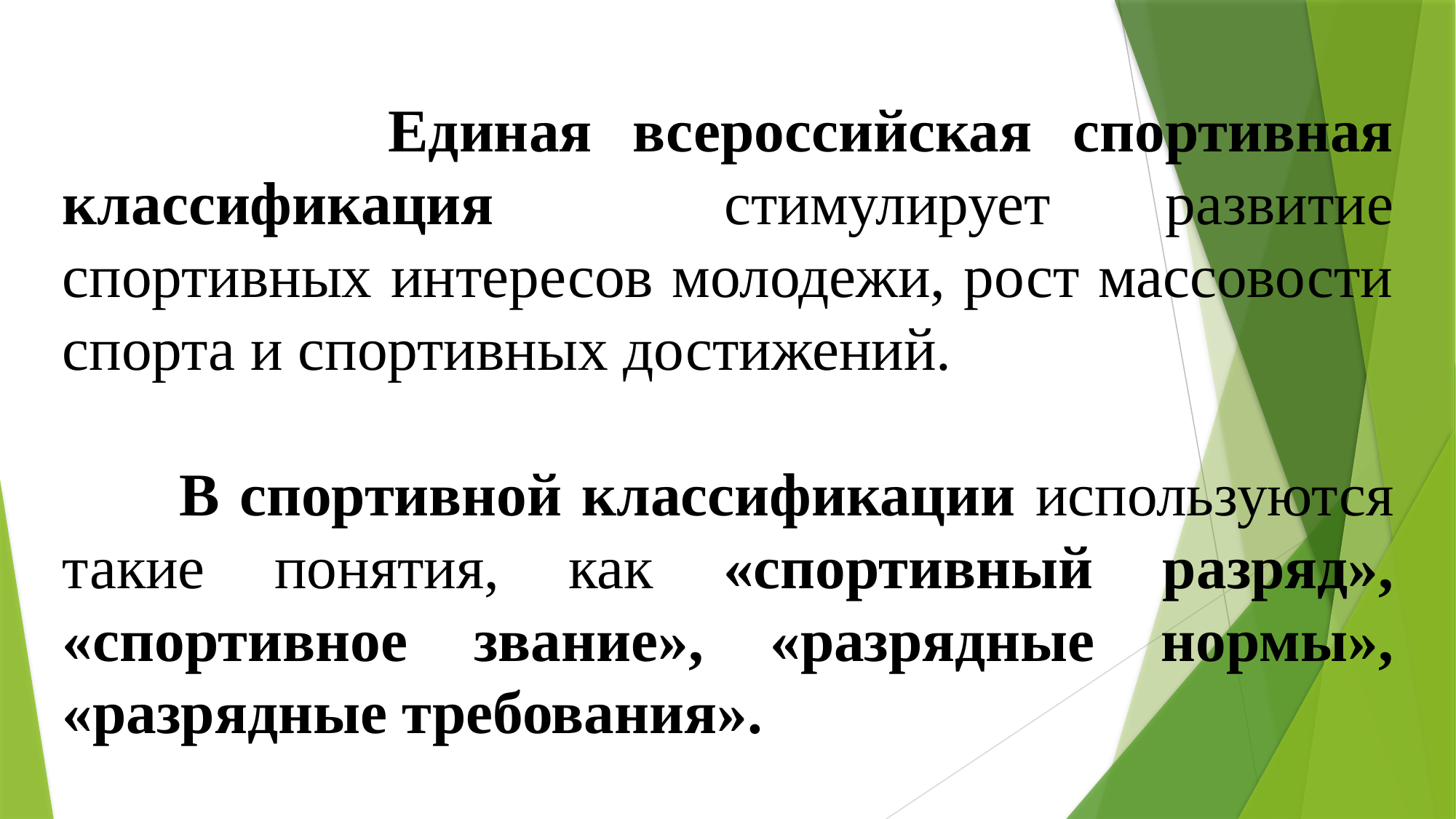

Единая всероссийская спортивная классификация  стимулирует развитие спортивных интересов молодежи, рост массовости спорта и спортивных достижений.

      В спортивной классификации используются такие понятия, как «спортивный разряд», «спортивное звание», «разрядные нормы», «разрядные требования».